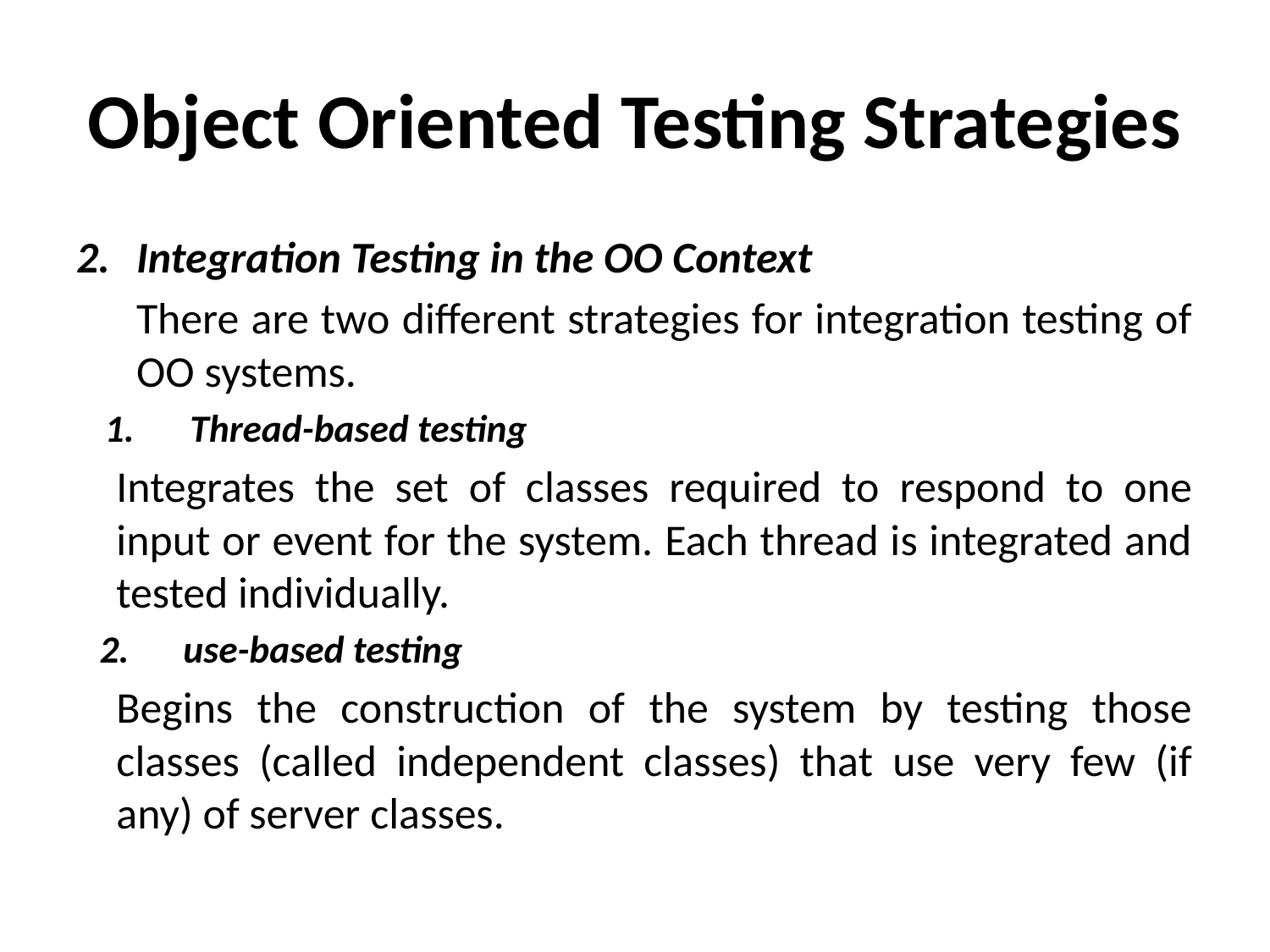

# Object Oriented Testing Strategies
Integration Testing in the OO Context
	There are two different strategies for integration testing of OO systems.
Thread-based testing
	Integrates the set of classes required to respond to one input or event for the system. Each thread is integrated and tested individually.
use-based testing
	Begins the construction of the system by testing those classes (called independent classes) that use very few (if any) of server classes.